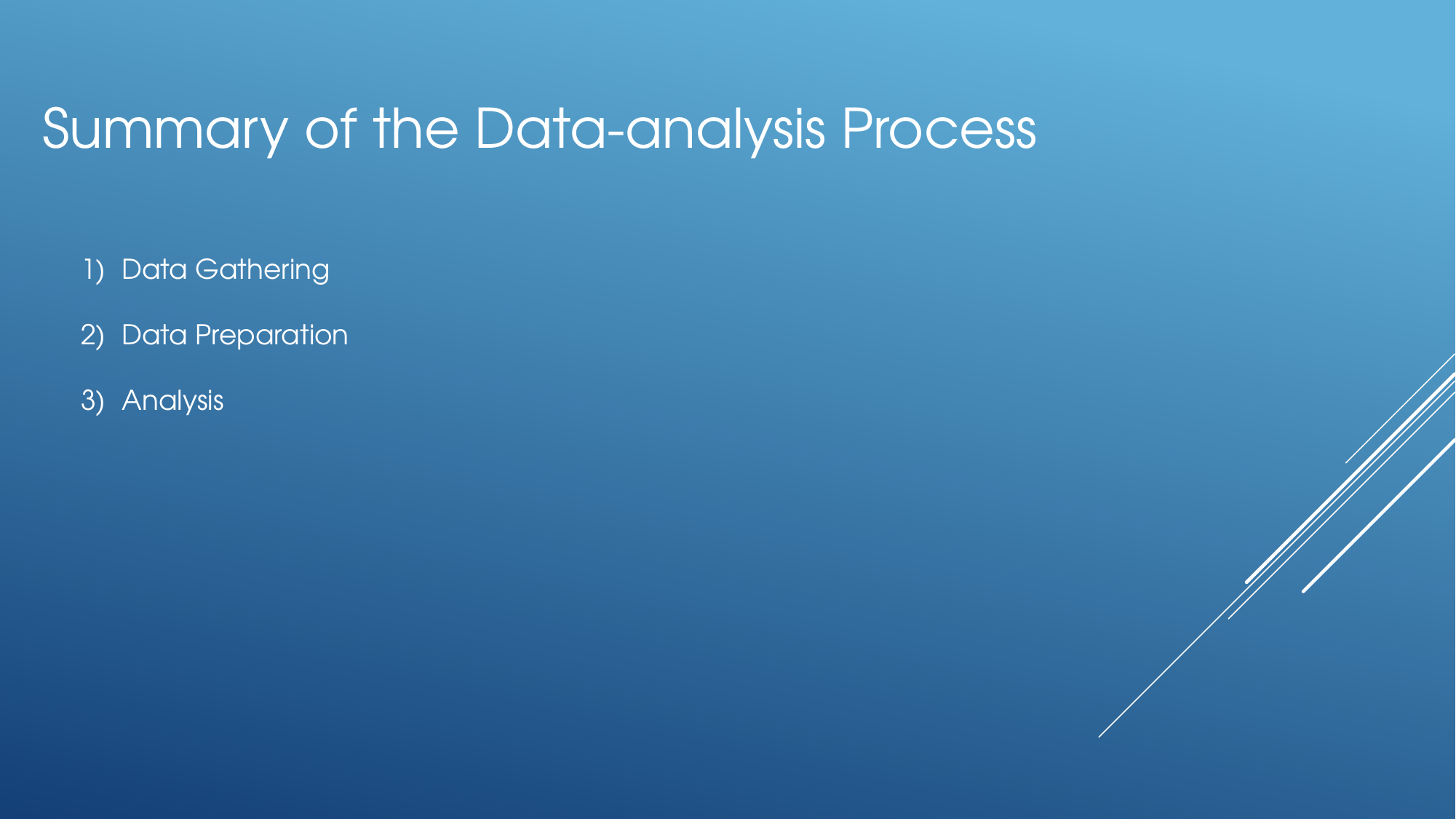

# Summary of the Data-analysis Process
Data Gathering

Data Preparation

Analysis